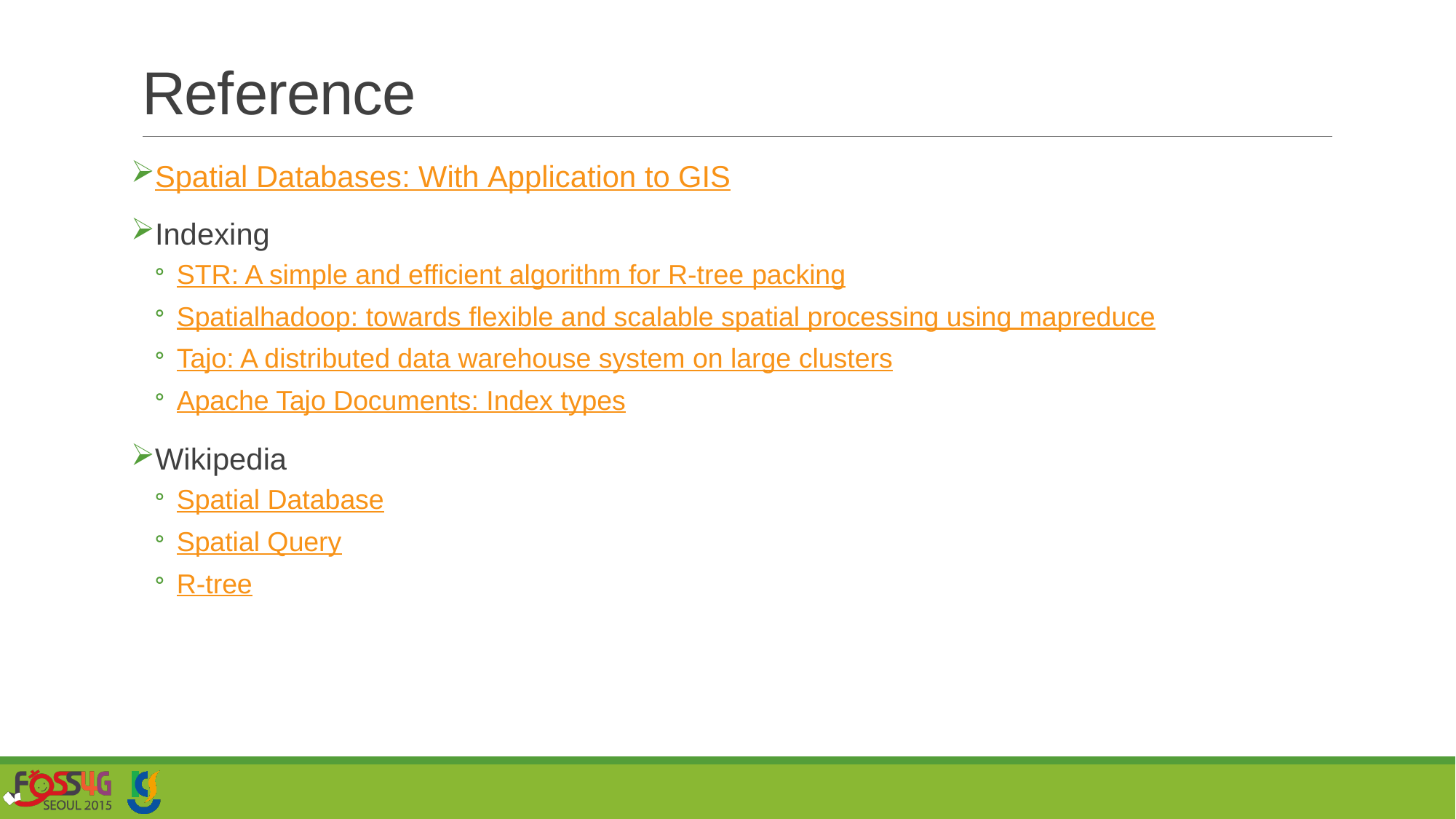

# Reference
Spatial Databases: With Application to GIS
Indexing
STR: A simple and efficient algorithm for R-tree packing
Spatialhadoop: towards flexible and scalable spatial processing using mapreduce
Tajo: A distributed data warehouse system on large clusters
Apache Tajo Documents: Index types
Wikipedia
Spatial Database
Spatial Query
R-tree